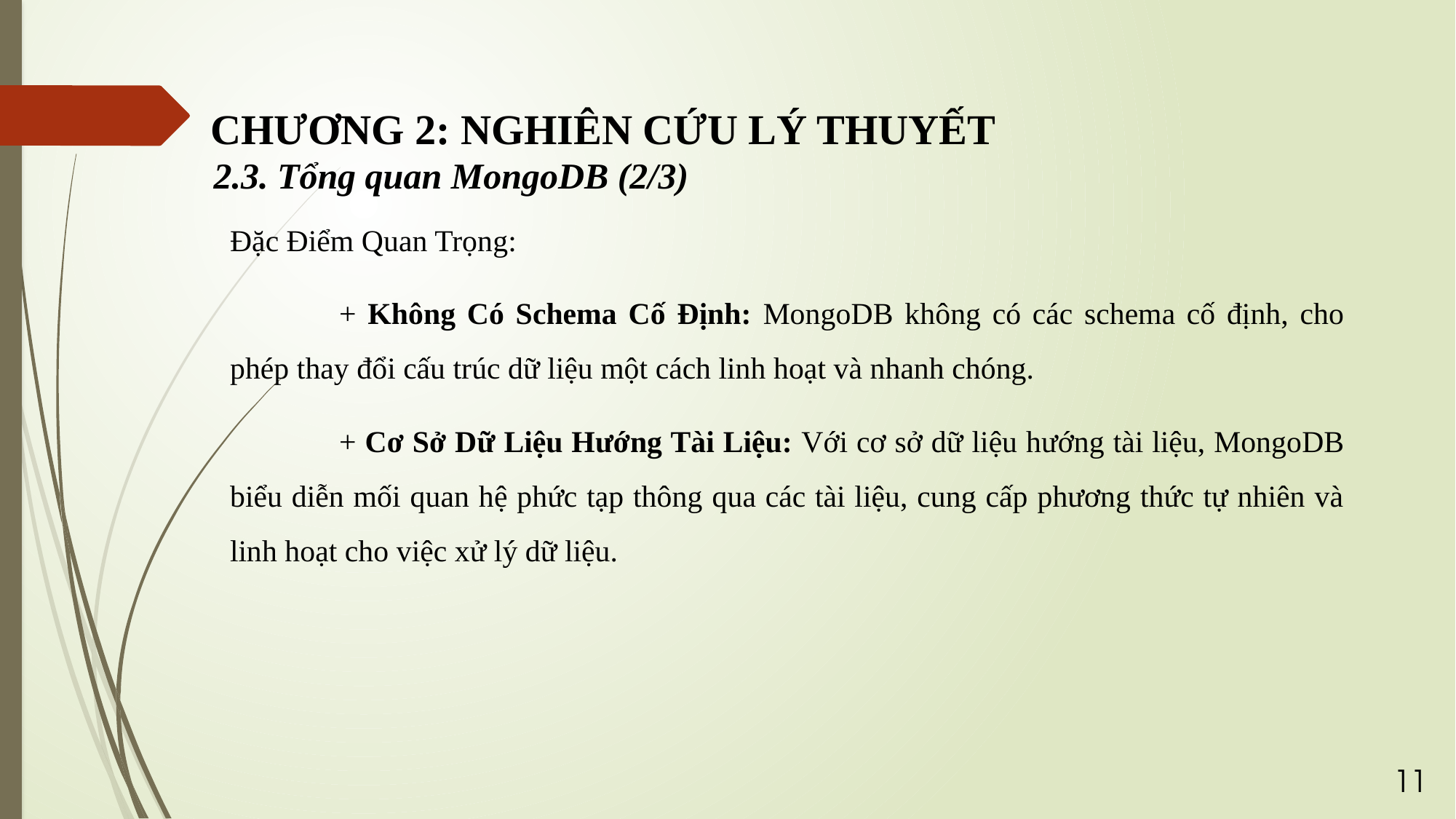

CHƯƠNG 2: NGHIÊN CỨU LÝ THUYẾT
2.3. Tổng quan MongoDB (2/3)
Đặc Điểm Quan Trọng:
	+ Không Có Schema Cố Định: MongoDB không có các schema cố định, cho phép thay đổi cấu trúc dữ liệu một cách linh hoạt và nhanh chóng.
	+ Cơ Sở Dữ Liệu Hướng Tài Liệu: Với cơ sở dữ liệu hướng tài liệu, MongoDB biểu diễn mối quan hệ phức tạp thông qua các tài liệu, cung cấp phương thức tự nhiên và linh hoạt cho việc xử lý dữ liệu.
11